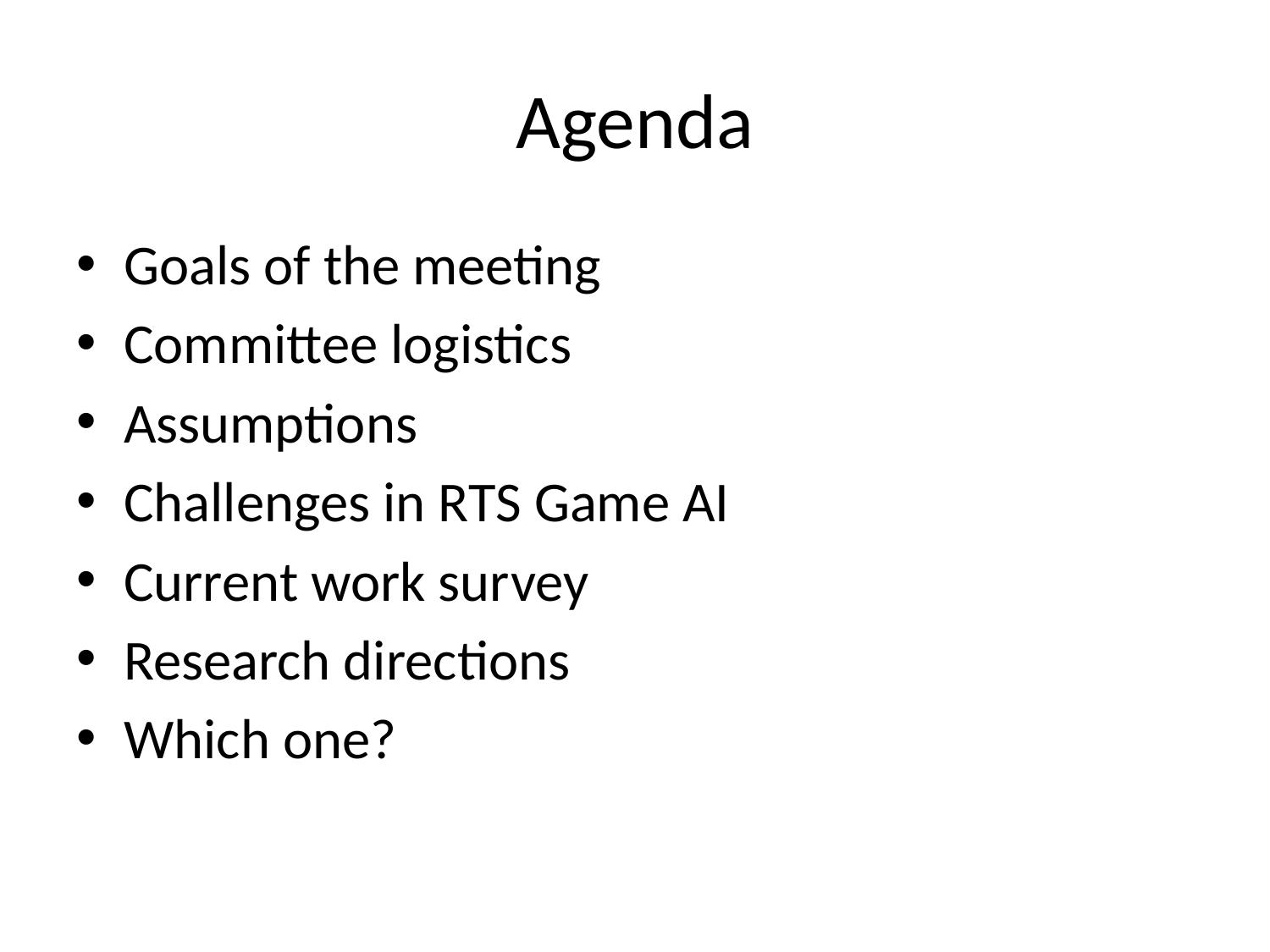

# Agenda
Goals of the meeting
Committee logistics
Assumptions
Challenges in RTS Game AI
Current work survey
Research directions
Which one?